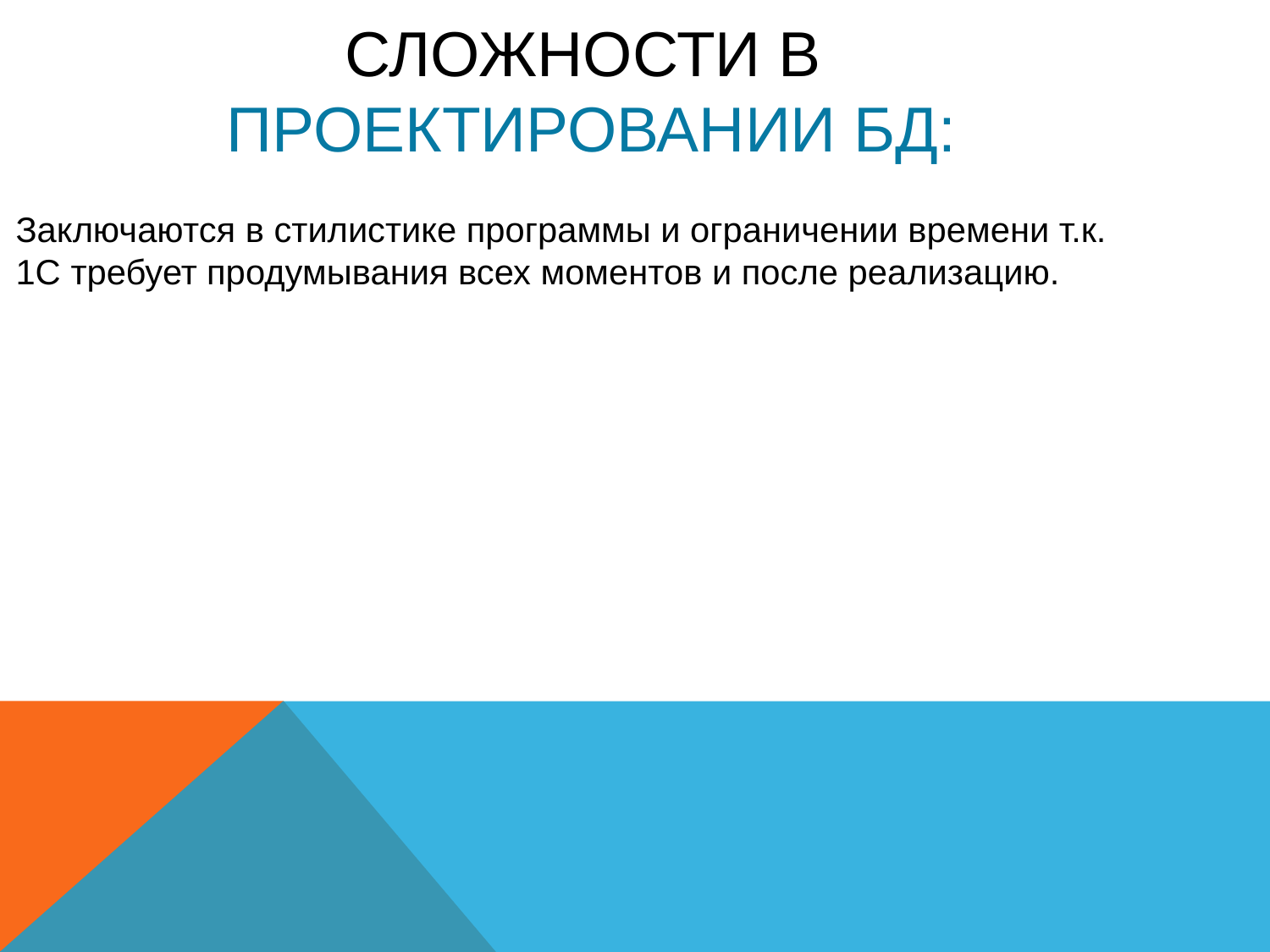

# Сложности в  проектировании БД:
Заключаются в стилистике программы и ограничении времени т.к. 1С требует продумывания всех моментов и после реализацию.